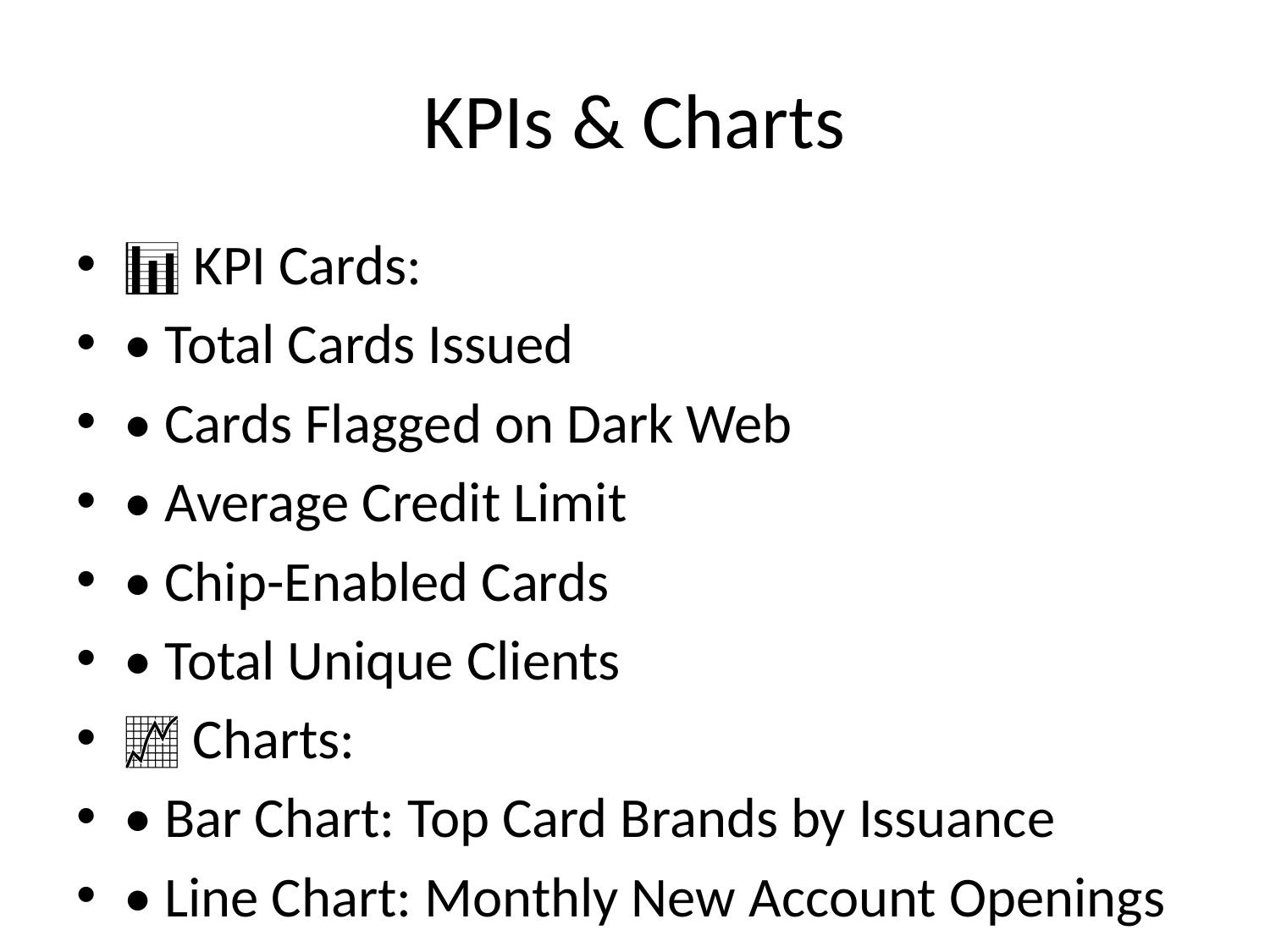

# KPIs & Charts
📊 KPI Cards:
• Total Cards Issued
• Cards Flagged on Dark Web
• Average Credit Limit
• Chip-Enabled Cards
• Total Unique Clients
📈 Charts:
• Bar Chart: Top Card Brands by Issuance
• Line Chart: Monthly New Account Openings
• Pie Chart: Card Type Distribution